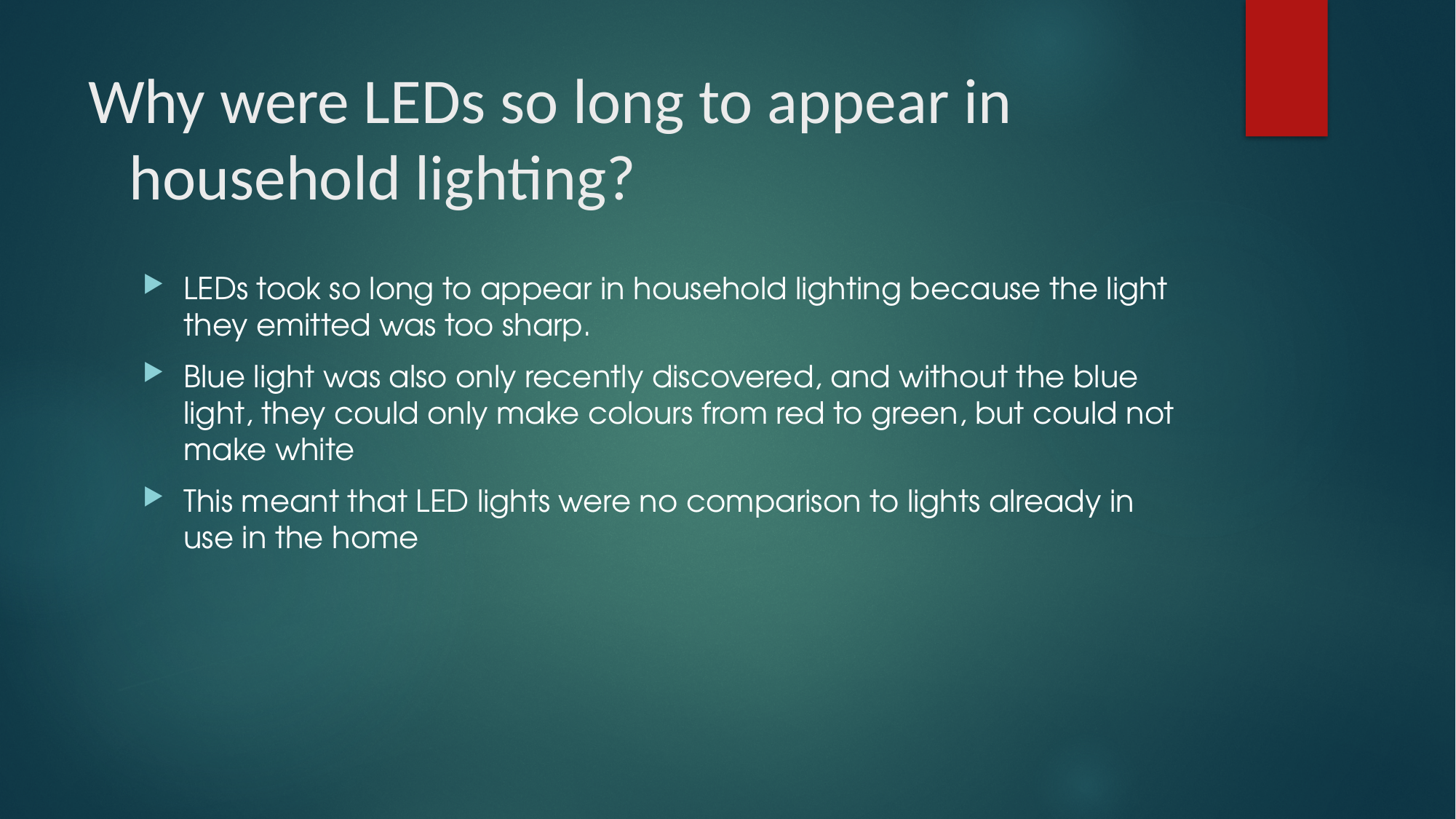

# Why were LEDs so long to appear in household lighting?
LEDs took so long to appear in household lighting because the light they emitted was too sharp.
Blue light was also only recently discovered, and without the blue light, they could only make colours from red to green, but could not make white
This meant that LED lights were no comparison to lights already in use in the home